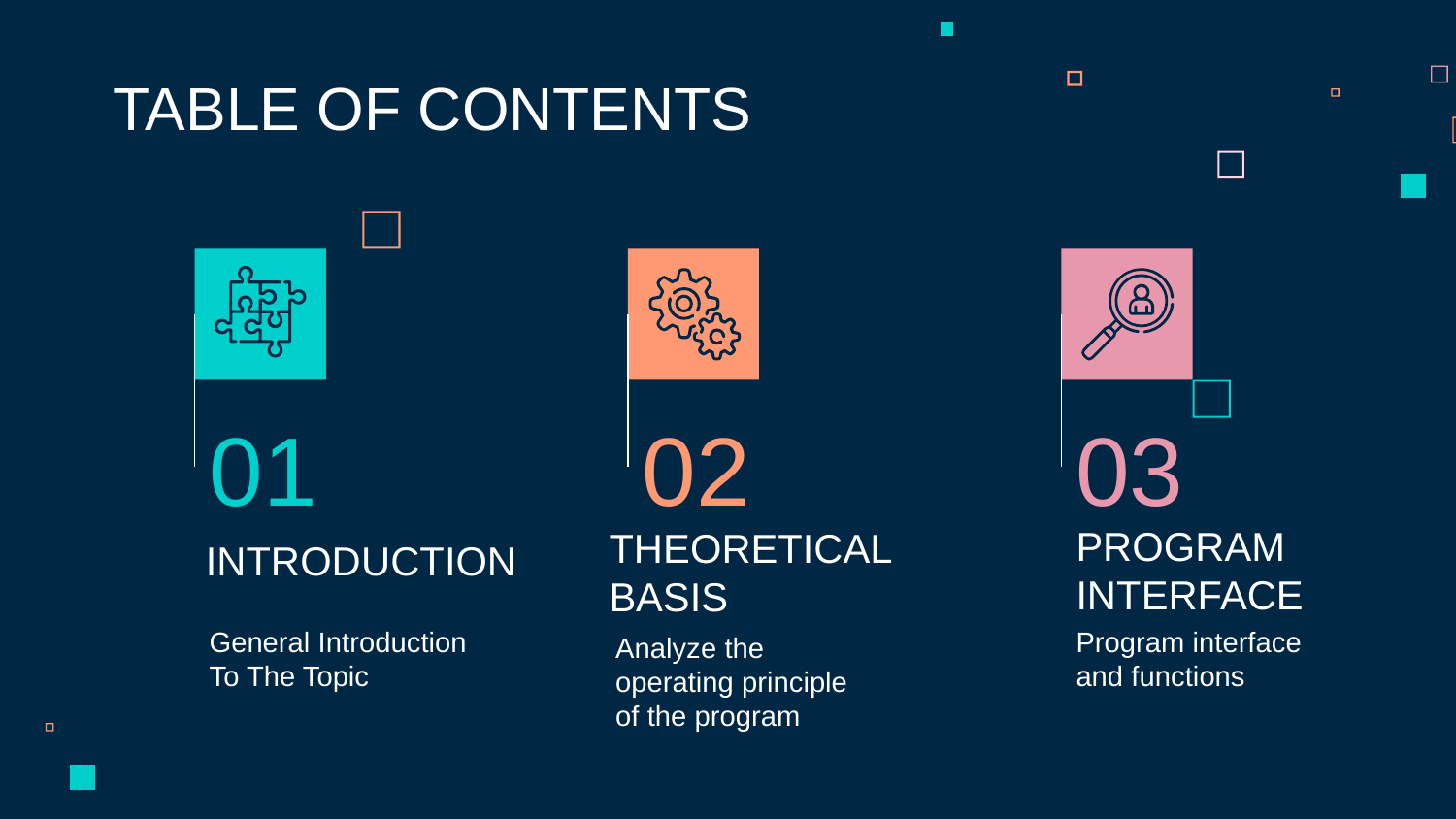

TABLE OF CONTENTS

01
02
03
# INTRODUCTION
PROGRAM INTERFACE
THEORETICAL
BASIS
Program interface and functions
General Introduction To The Topic
Analyze the operating principle of the program